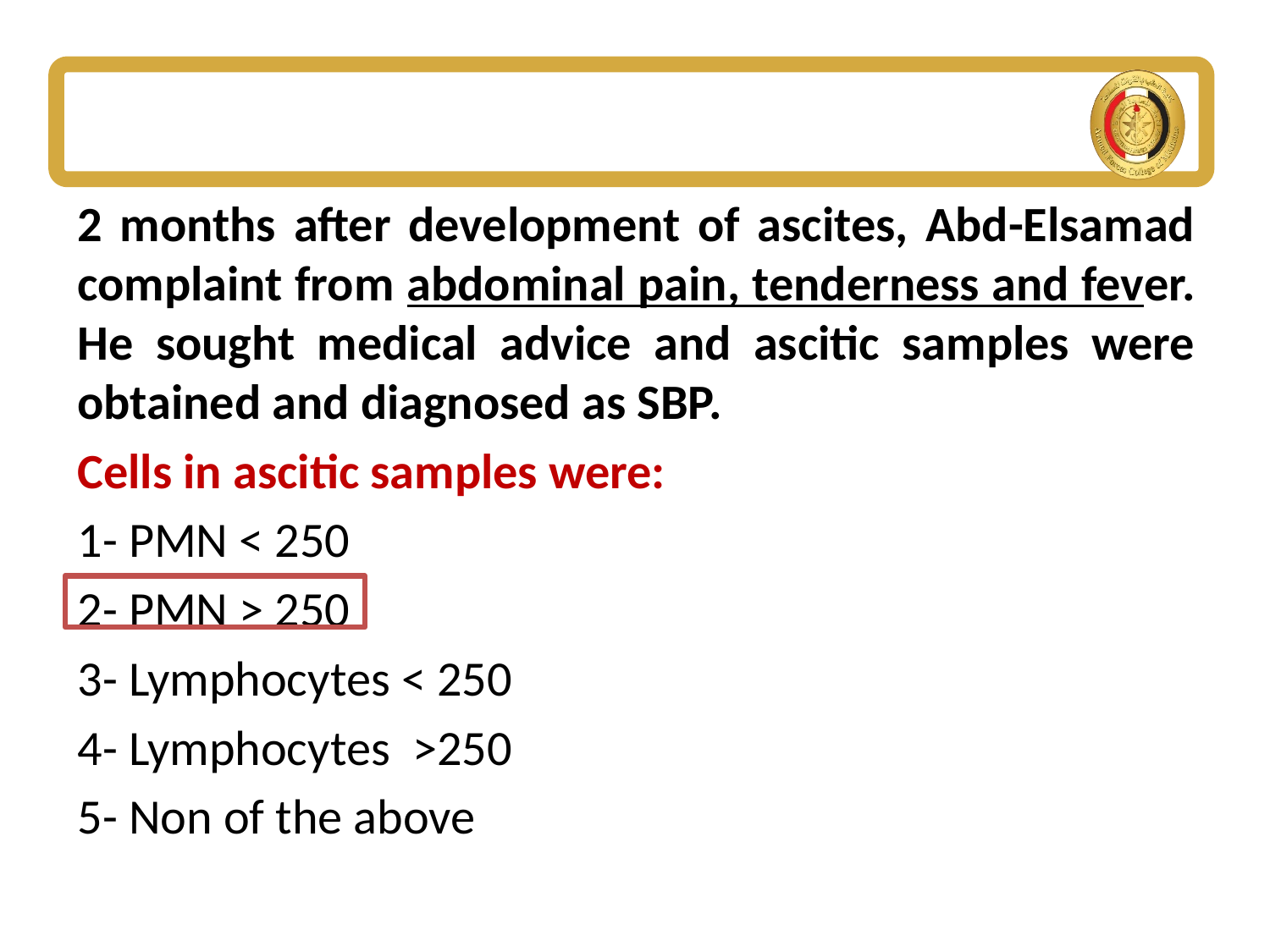

2 months after development of ascites, Abd-Elsamad complaint from abdominal pain, tenderness and fever. He sought medical advice and ascitic samples were obtained and diagnosed as SBP.
Cells in ascitic samples were:
1- PMN < 250
2- PMN > 250
3- Lymphocytes < 250
4- Lymphocytes  >250
5- Non of the above